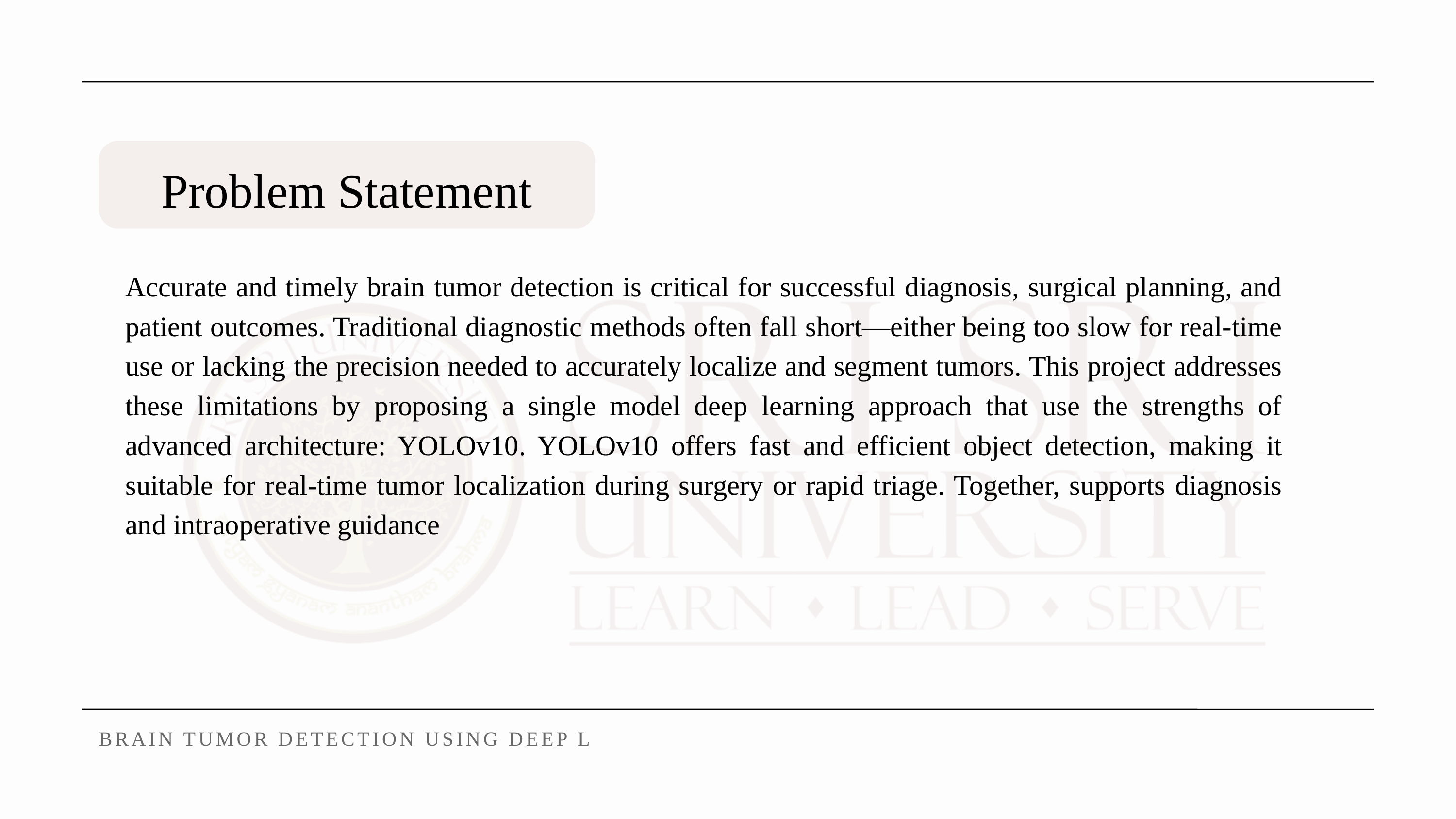

Problem Statement
Accurate and timely brain tumor detection is critical for successful diagnosis, surgical planning, and patient outcomes. Traditional diagnostic methods often fall short—either being too slow for real-time use or lacking the precision needed to accurately localize and segment tumors. This project addresses these limitations by proposing a single model deep learning approach that use the strengths of advanced architecture: YOLOv10. YOLOv10 offers fast and efficient object detection, making it suitable for real-time tumor localization during surgery or rapid triage. Together, supports diagnosis and intraoperative guidance

BRAIN TUMOR DETECTION USING DEEP LEARNING